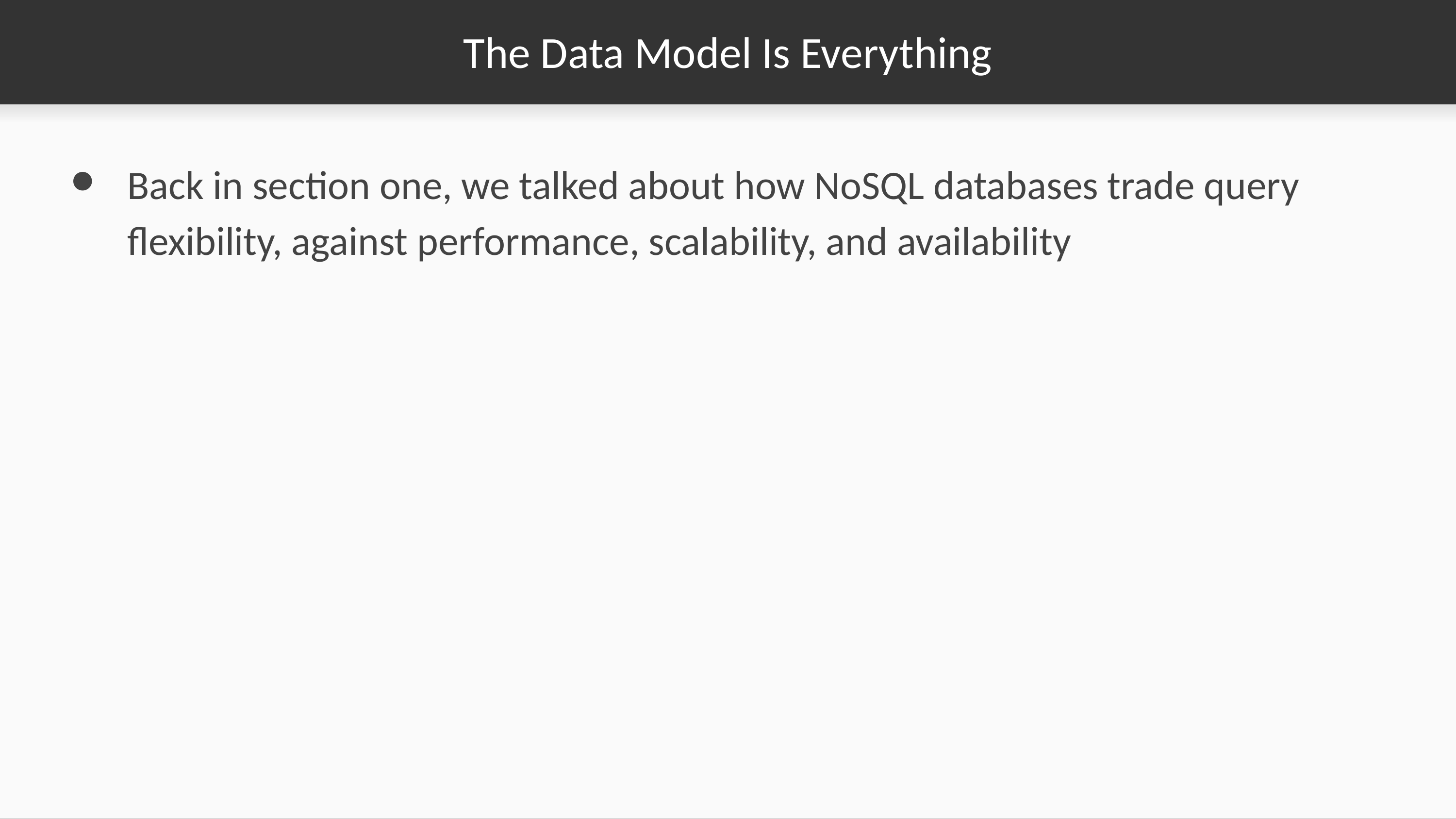

# The Data Model Is Everything
Back in section one, we talked about how NoSQL databases trade query flexibility, against performance, scalability, and availability